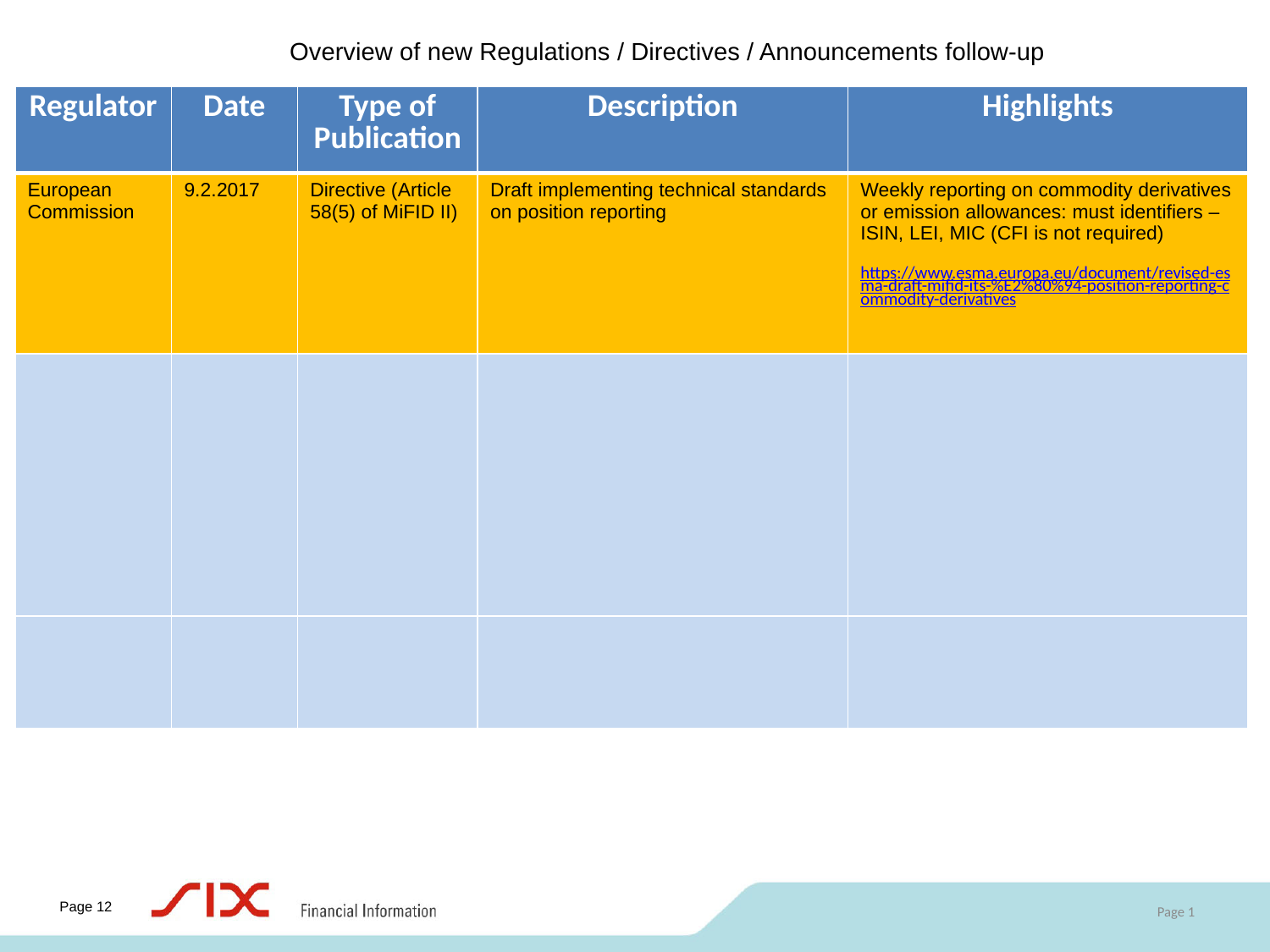

# Overview of new Regulations / Directives / Announcements follow-up
| Regulator | Date | Type of Publication | Description | Highlights |
| --- | --- | --- | --- | --- |
| European Commission | 9.2.2017 | Directive (Article 58(5) of MiFID II) | Draft implementing technical standards on position reporting | Weekly reporting on commodity derivatives or emission allowances: must identifiers – ISIN, LEI, MIC (CFI is not required) https://www.esma.europa.eu/document/revised-esma-draft-mifid-its-%E2%80%94-position-reporting-commodity-derivatives |
|  |  |  |  |  |
|  |  |  |  |  |
Page 12
Page 1